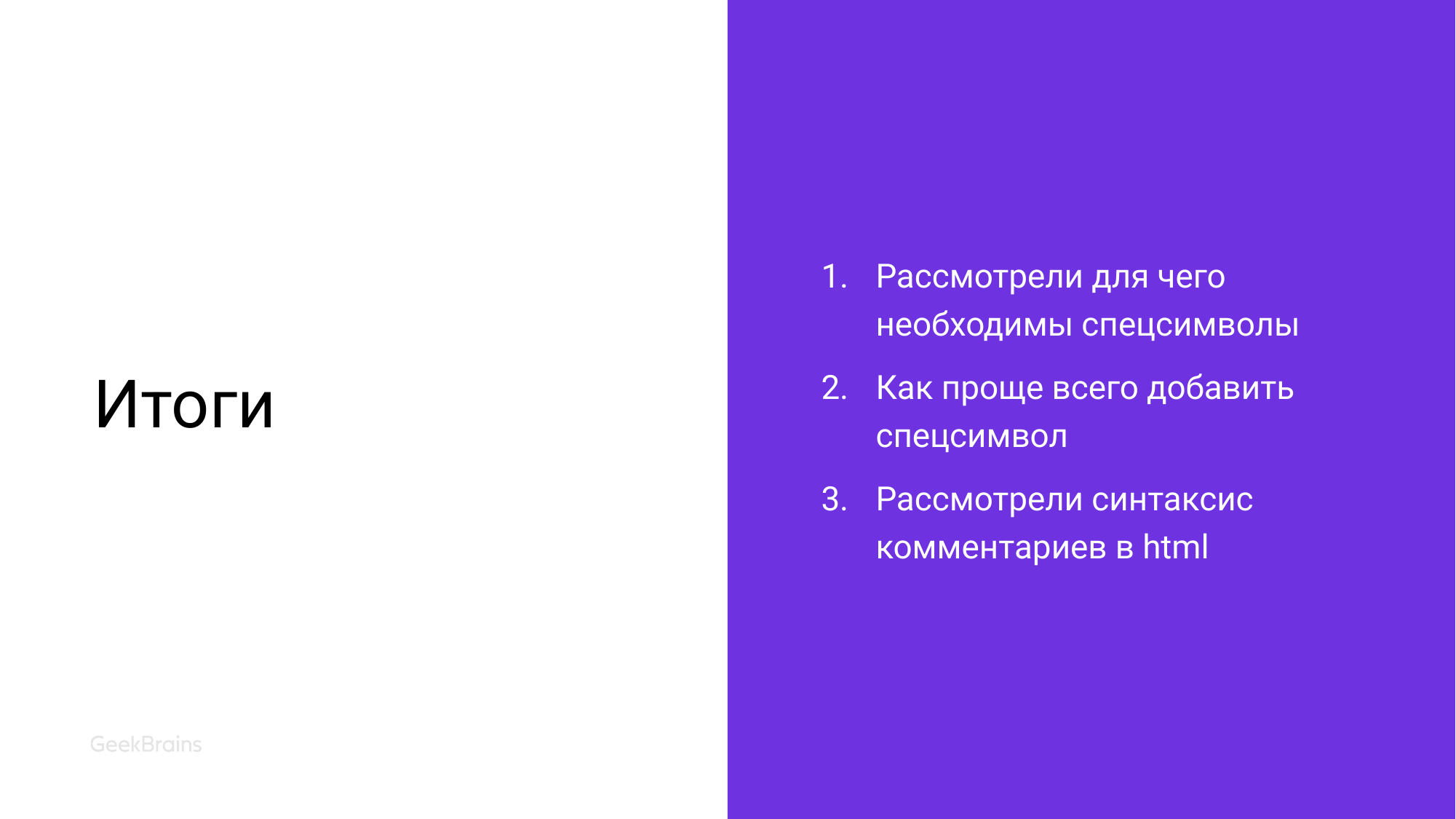

# Итоги
Рассмотрели для чего необходимы спецсимволы
Как проще всего добавить спецсимвол
Рассмотрели синтаксис комментариев в html